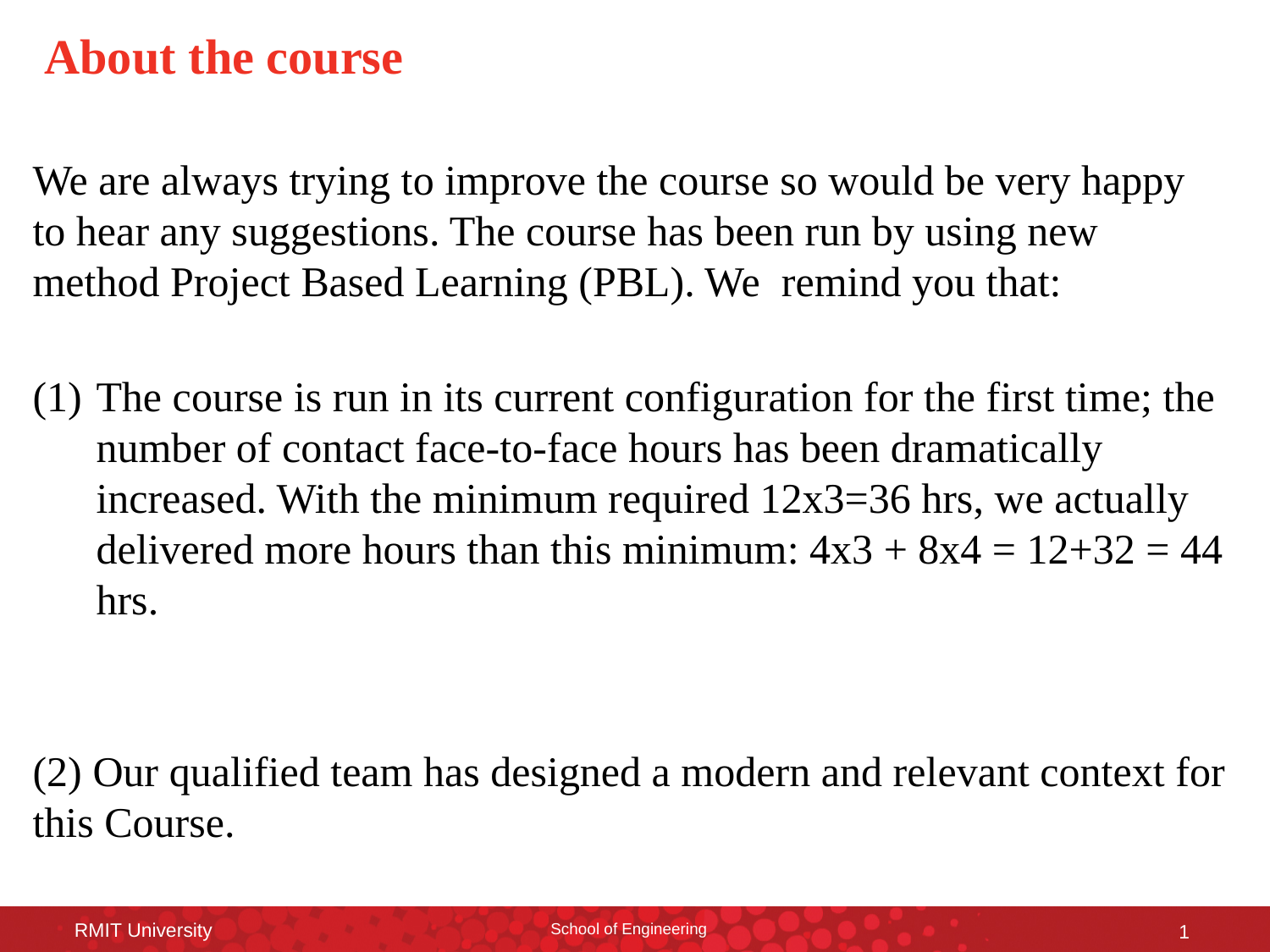

# About the course
We are always trying to improve the course so would be very happy to hear any suggestions. The course has been run by using new method Project Based Learning (PBL). We  remind you that:

The course is run in its current configuration for the first time; the number of contact face-to-face hours has been dramatically increased. With the minimum required 12x3=36 hrs, we actually delivered more hours than this minimum: 4x3 + 8x4 = 12+32 = 44 hrs.

(2) Our qualified team has designed a modern and relevant context for this Course.

RMIT University
School of Engineering
1